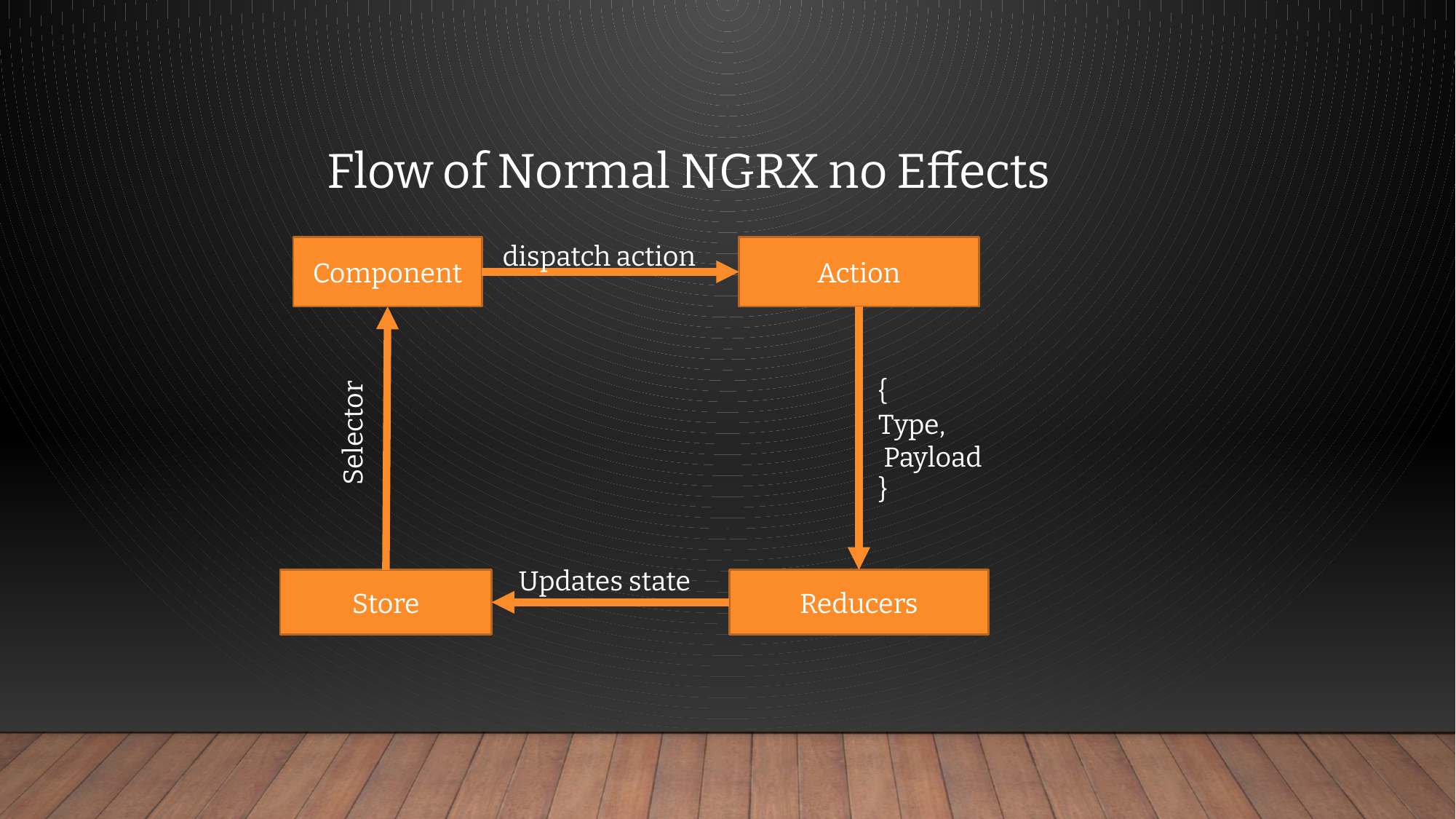

Flow of Normal NGRX no Effects
dispatch action
Action
Component
{
Type,
 Payload
}
Selector
Updates state
Reducers
Store